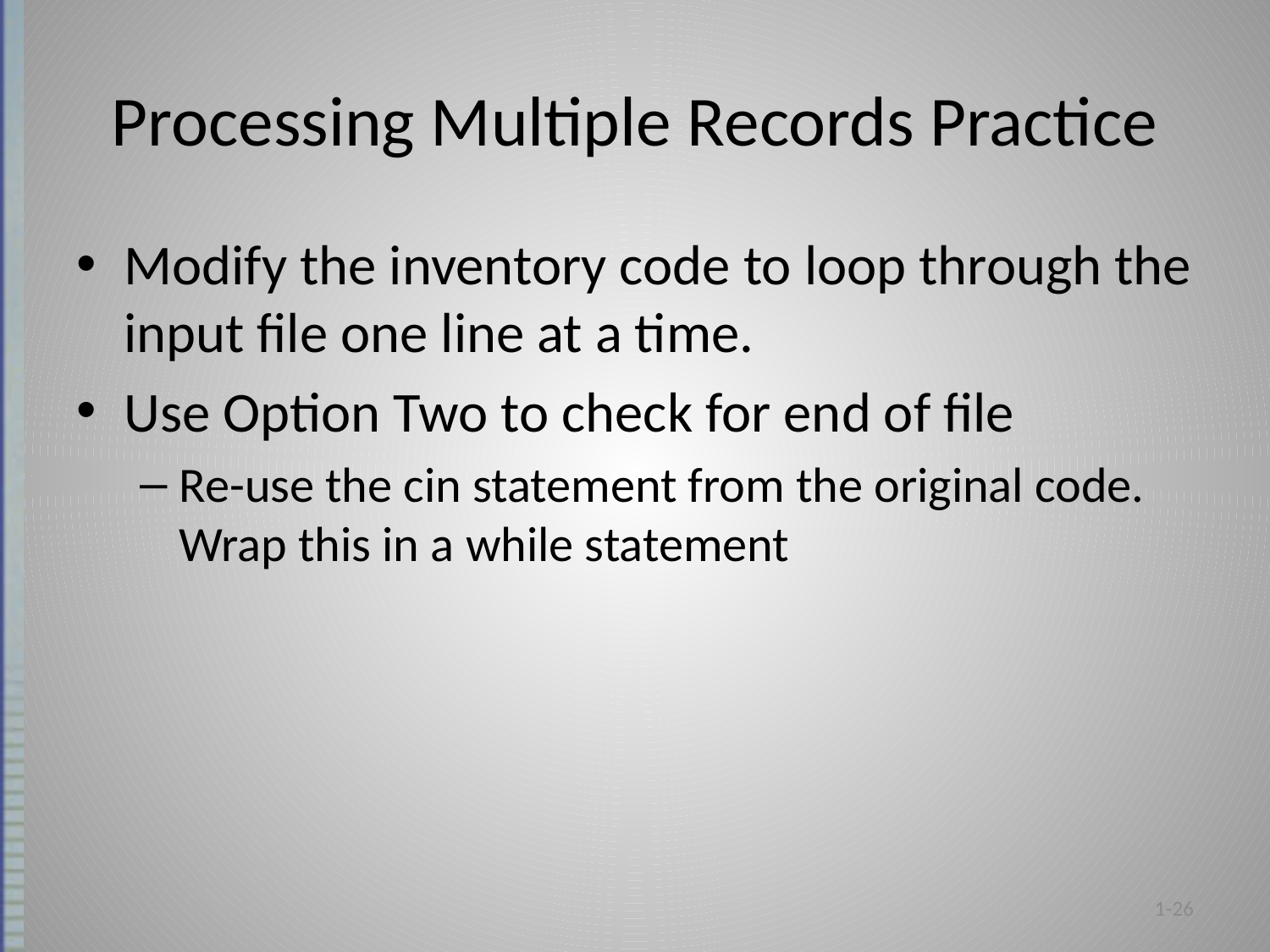

# Processing Multiple Records Practice
Modify the inventory code to loop through the input file one line at a time.
Use Option Two to check for end of file
Re-use the cin statement from the original code. Wrap this in a while statement
1-26